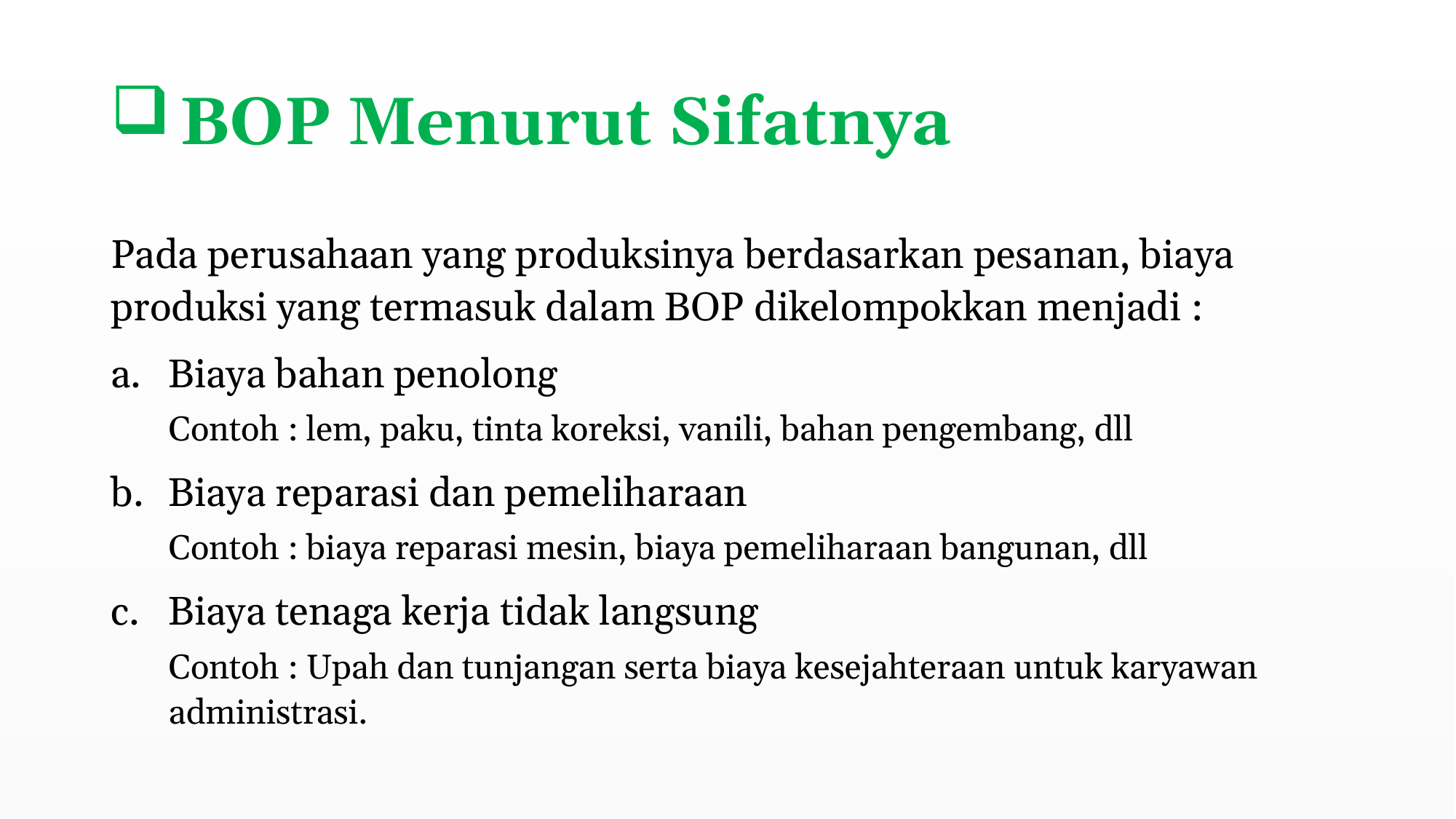

# BOP Menurut Sifatnya
Pada perusahaan yang produksinya berdasarkan pesanan, biaya produksi yang termasuk dalam BOP dikelompokkan menjadi :
Biaya bahan penolong
Contoh : lem, paku, tinta koreksi, vanili, bahan pengembang, dll
Biaya reparasi dan pemeliharaan
Contoh : biaya reparasi mesin, biaya pemeliharaan bangunan, dll
Biaya tenaga kerja tidak langsung
Contoh : Upah dan tunjangan serta biaya kesejahteraan untuk karyawan administrasi.